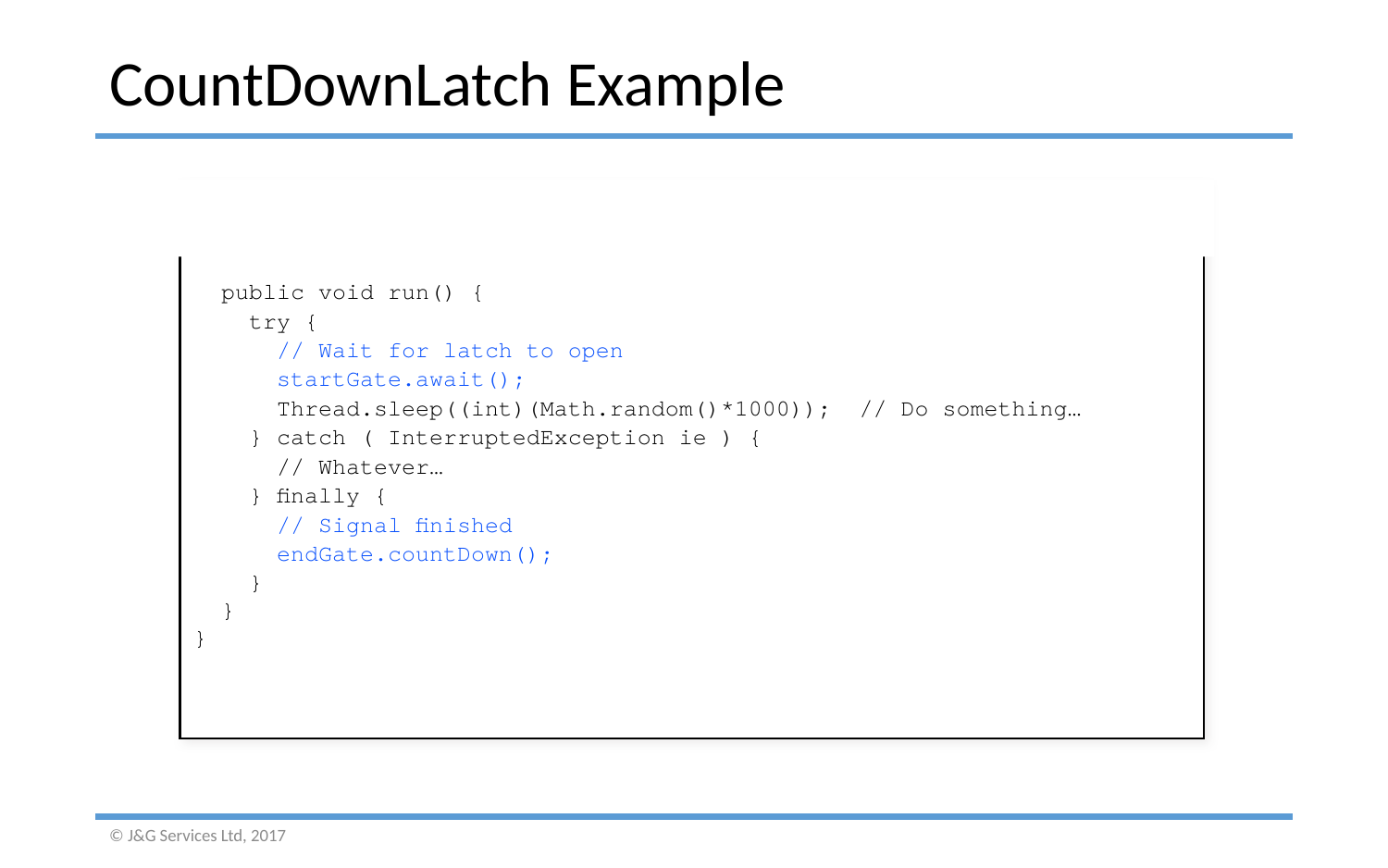

# CountDownLatch Example

  public void run() {
    try {
      // Wait for latch to open
      startGate.await();
      Thread.sleep((int)(Math.random()*1000));  // Do something…
    } catch ( InterruptedException ie ) {
      // Whatever…
    } finally {
      // Signal finished
      endGate.countDown();
    }
  }
}